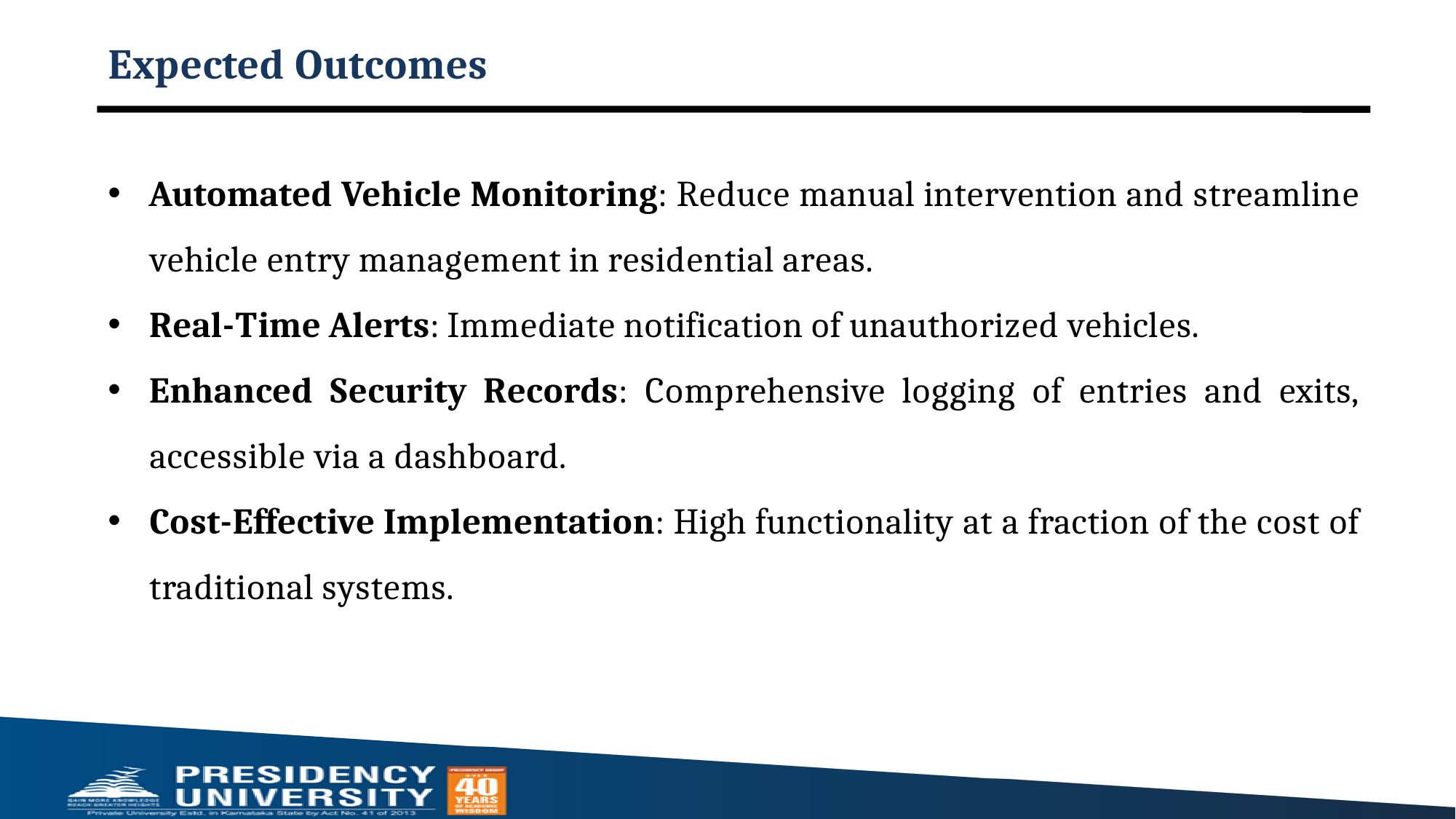

# Expected Outcomes
Automated Vehicle Monitoring: Reduce manual intervention and streamline vehicle entry management in residential areas.
Real-Time Alerts: Immediate notification of unauthorized vehicles.
Enhanced Security Records: Comprehensive logging of entries and exits, accessible via a dashboard.
Cost-Effective Implementation: High functionality at a fraction of the cost of traditional systems.